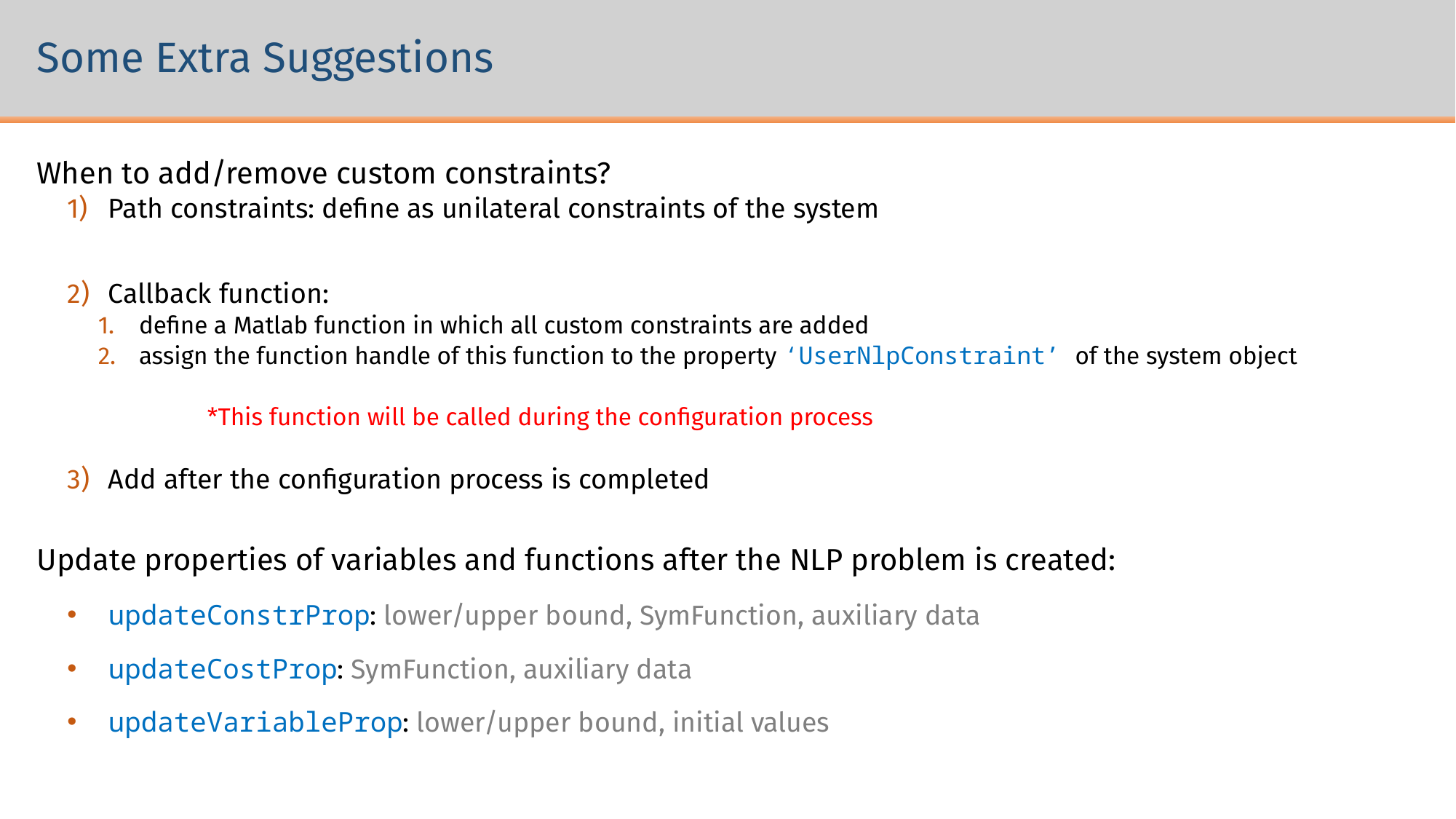

# Some Extra Suggestions
When to add/remove custom constraints?
Path constraints: define as unilateral constraints of the system

Callback function:
define a Matlab function in which all custom constraints are added
assign the function handle of this function to the property ‘UserNlpConstraint’ of the system object

	*This function will be called during the configuration process

Add after the configuration process is completed

Update properties of variables and functions after the NLP problem is created:
updateConstrProp: lower/upper bound, SymFunction, auxiliary data
updateCostProp: SymFunction, auxiliary data
updateVariableProp: lower/upper bound, initial values